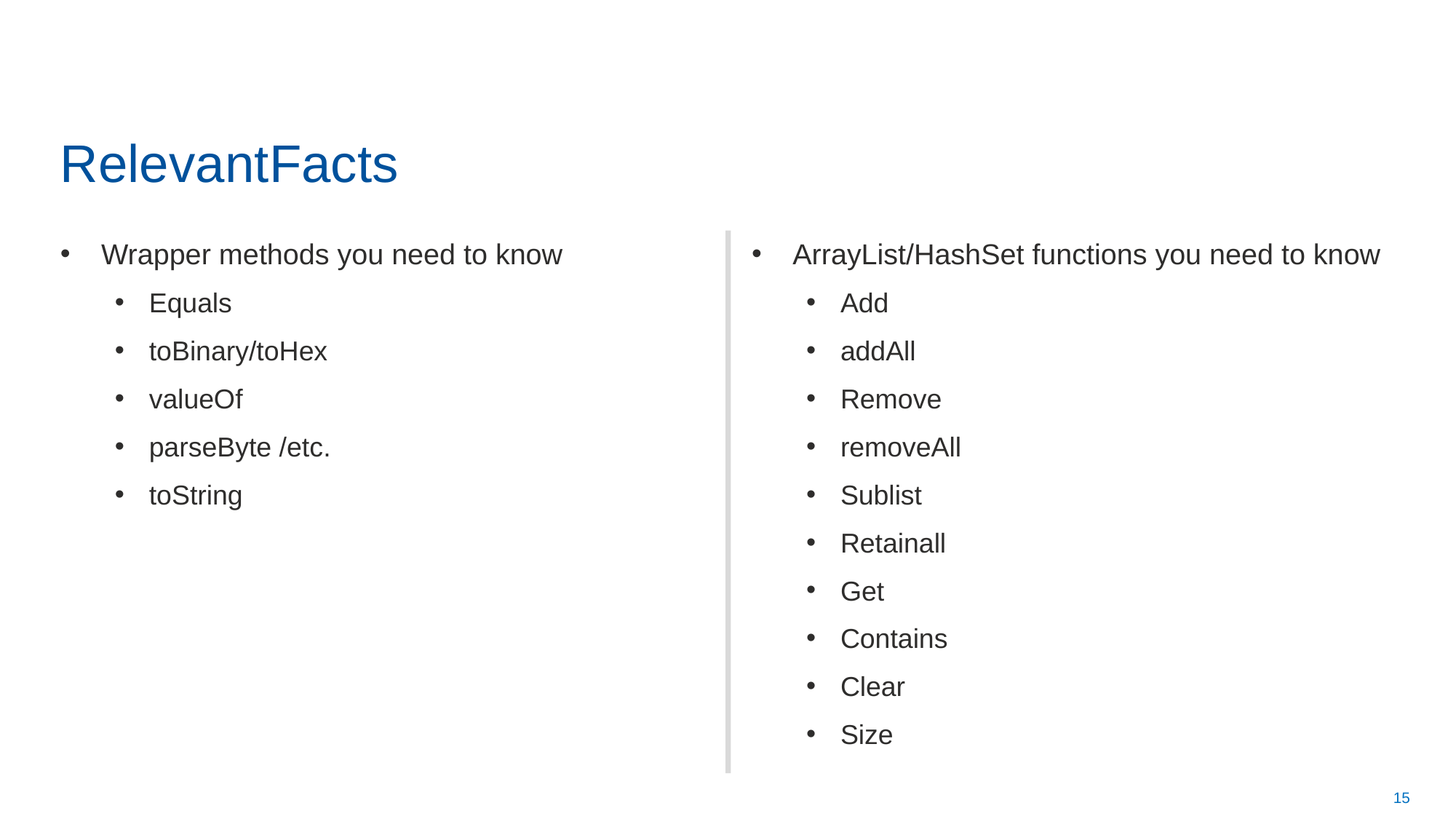

# RelevantFacts
Wrapper methods you need to know
Equals
toBinary/toHex
valueOf
parseByte /etc.
toString

ArrayList/HashSet functions you need to know
Add
addAll
Remove
removeAll
Sublist
Retainall
Get
Contains
Clear
Size